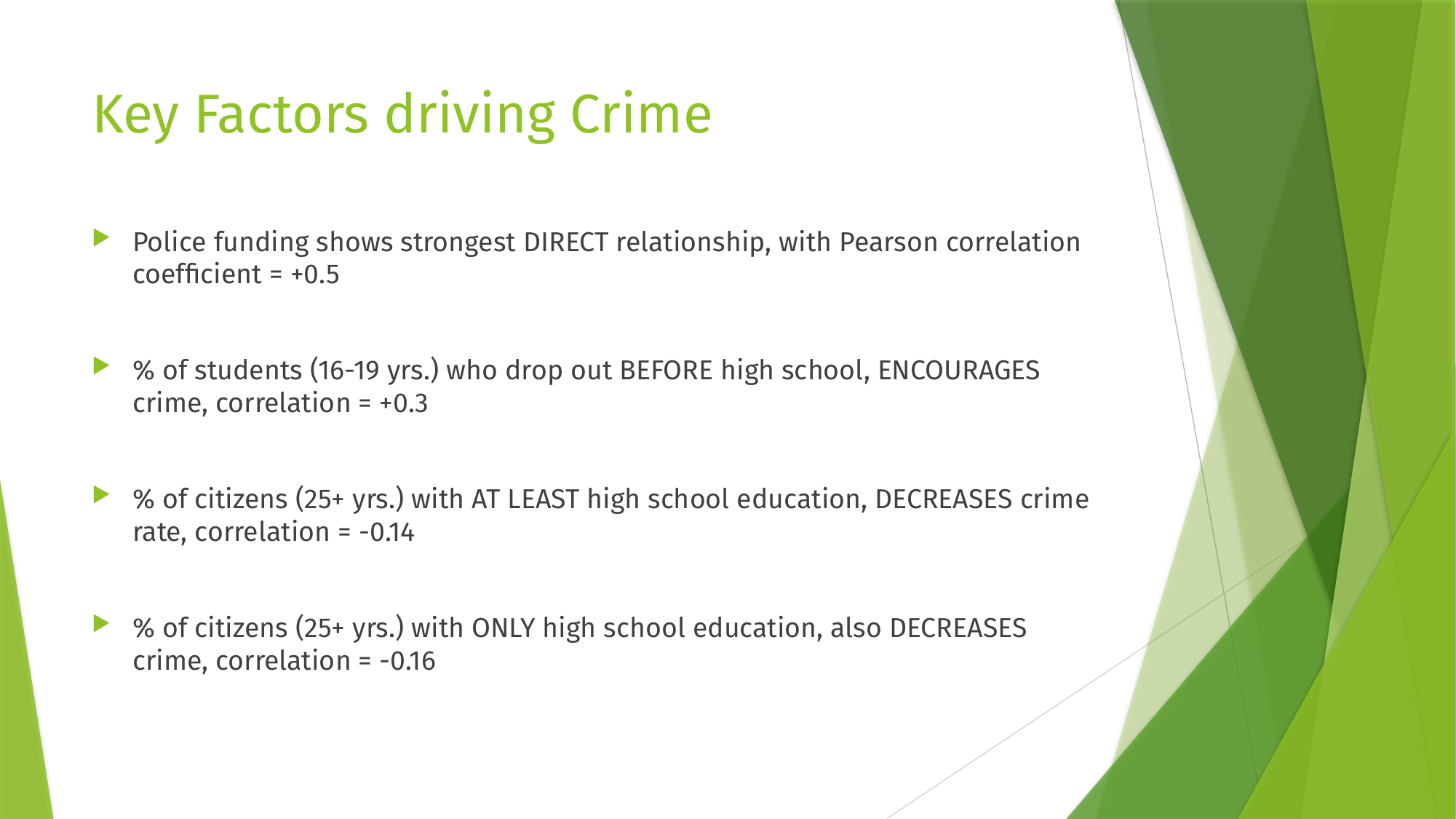

# Key Factors driving Crime
Police funding shows strongest DIRECT relationship, with Pearson correlation coefficient = +0.5

% of students (16-19 yrs.) who drop out BEFORE high school, ENCOURAGES crime, correlation = +0.3

% of citizens (25+ yrs.) with AT LEAST high school education, DECREASES crime rate, correlation = -0.14

% of citizens (25+ yrs.) with ONLY high school education, also DECREASES crime, correlation = -0.16